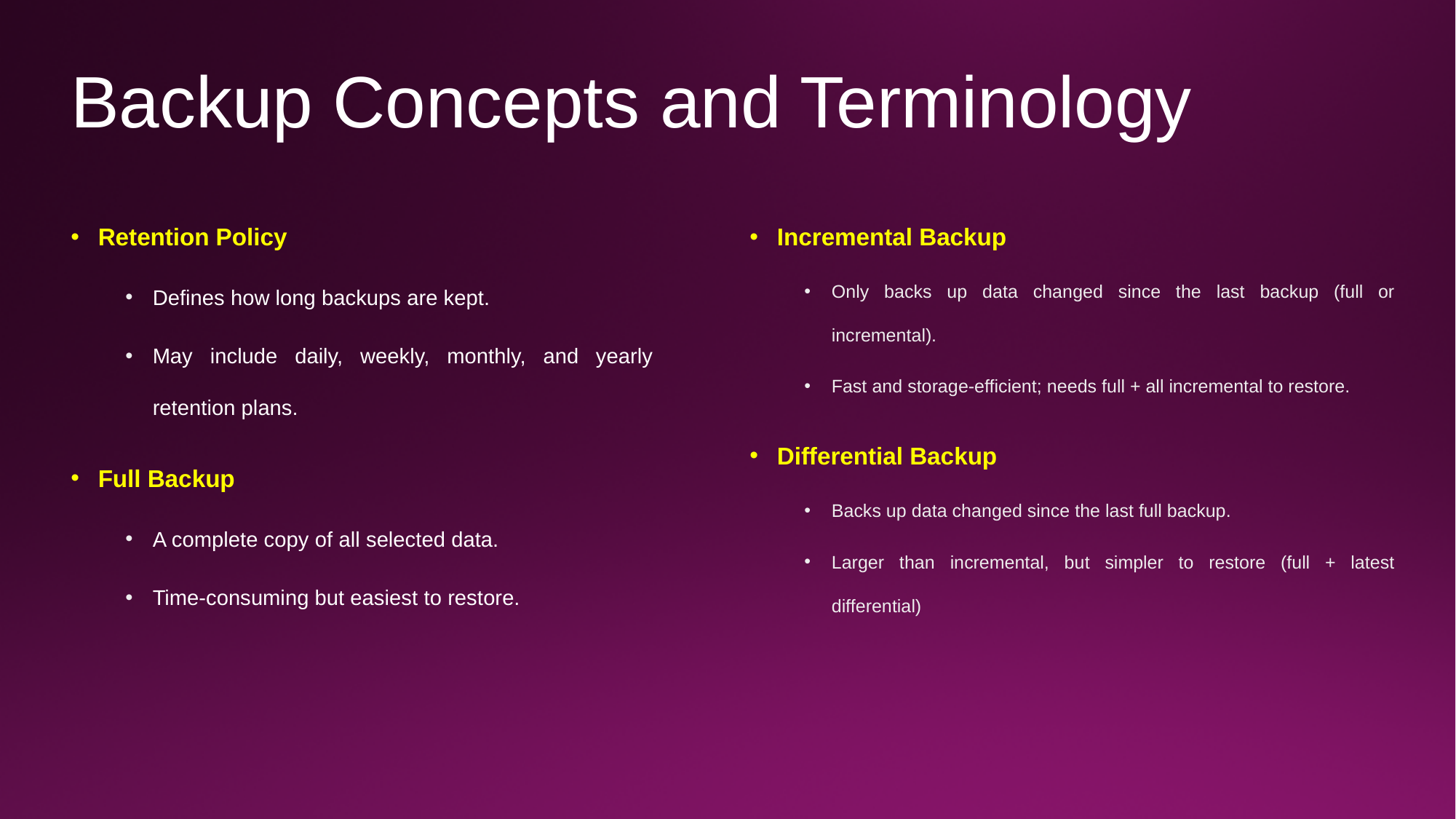

# Backup Concepts and Terminology
Incremental Backup
Only backs up data changed since the last backup (full or incremental).
Fast and storage-efficient; needs full + all incremental to restore.
Differential Backup
Backs up data changed since the last full backup.
Larger than incremental, but simpler to restore (full + latest differential)
Retention Policy
Defines how long backups are kept.
May include daily, weekly, monthly, and yearly retention plans.
Full Backup
A complete copy of all selected data.
Time-consuming but easiest to restore.